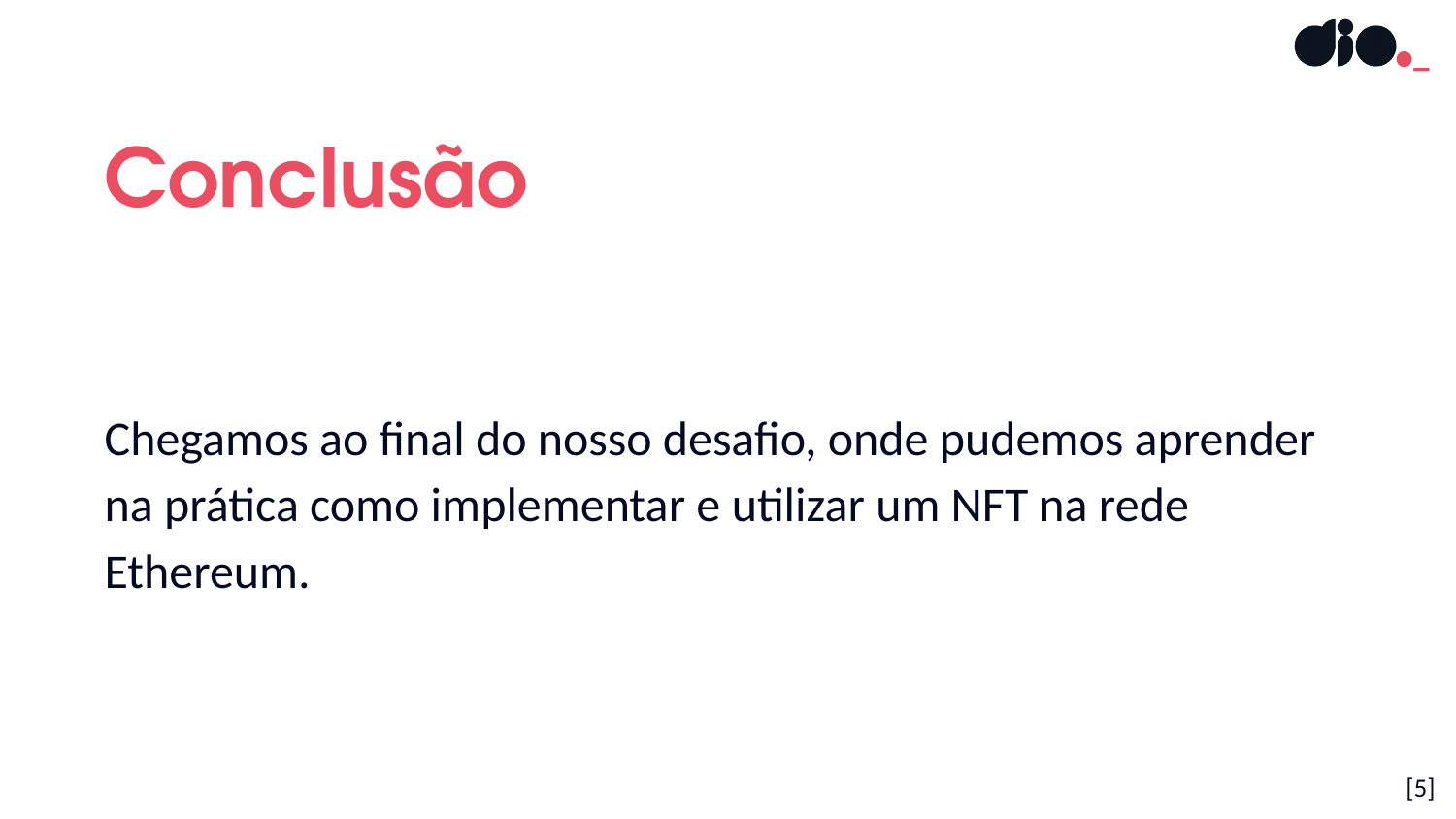

Conclusão
Chegamos ao final do nosso desafio, onde pudemos aprender na prática como implementar e utilizar um NFT na rede Ethereum.
[5]